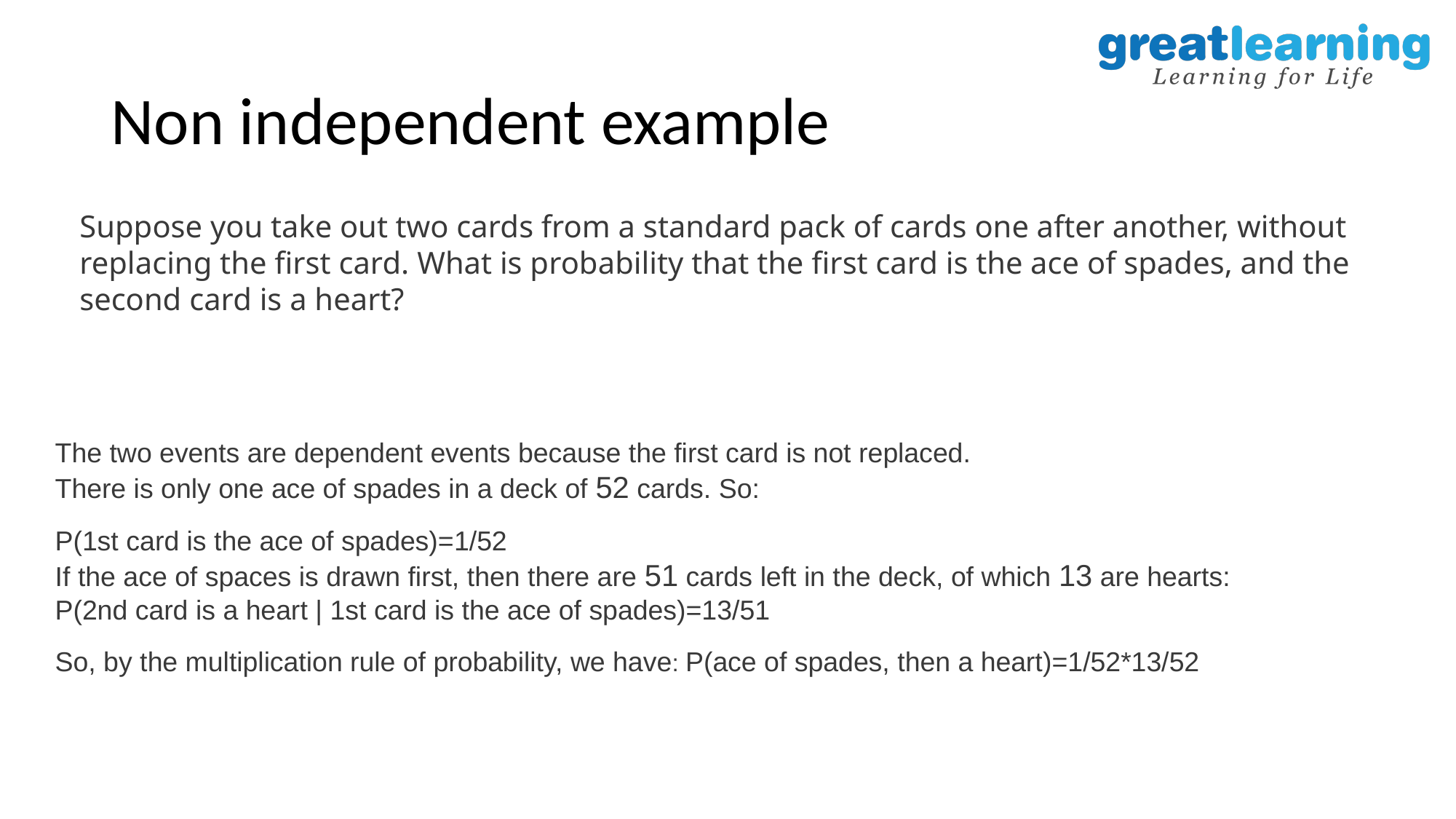

# Non independent example
Suppose you take out two cards from a standard pack of cards one after another, without replacing the first card. What is probability that the first card is the ace of spades, and the second card is a heart?
The two events are dependent events because the first card is not replaced.
There is only one ace of spades in a deck of 52 cards. So:

P(1st card is the ace of spades)=1/52
If the ace of spaces is drawn first, then there are 51 cards left in the deck, of which 13 are hearts:
P(2nd card is a heart | 1st card is the ace of spades)=13/51

So, by the multiplication rule of probability, we have: P(ace of spades, then a heart)=1/52*13/52